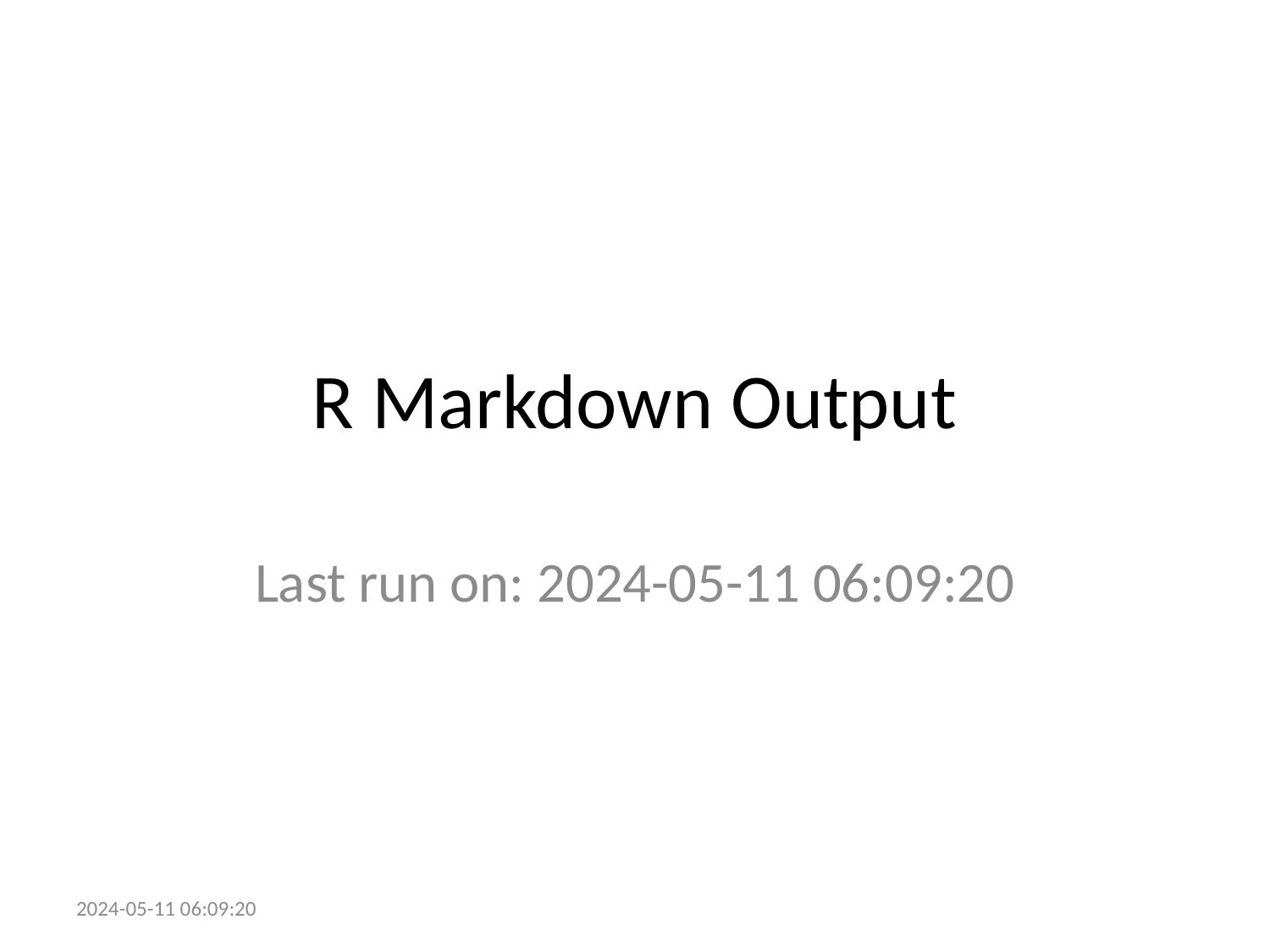

# R Markdown Output
Last run on: 2024-05-11 06:09:20
2024-05-11 06:09:20